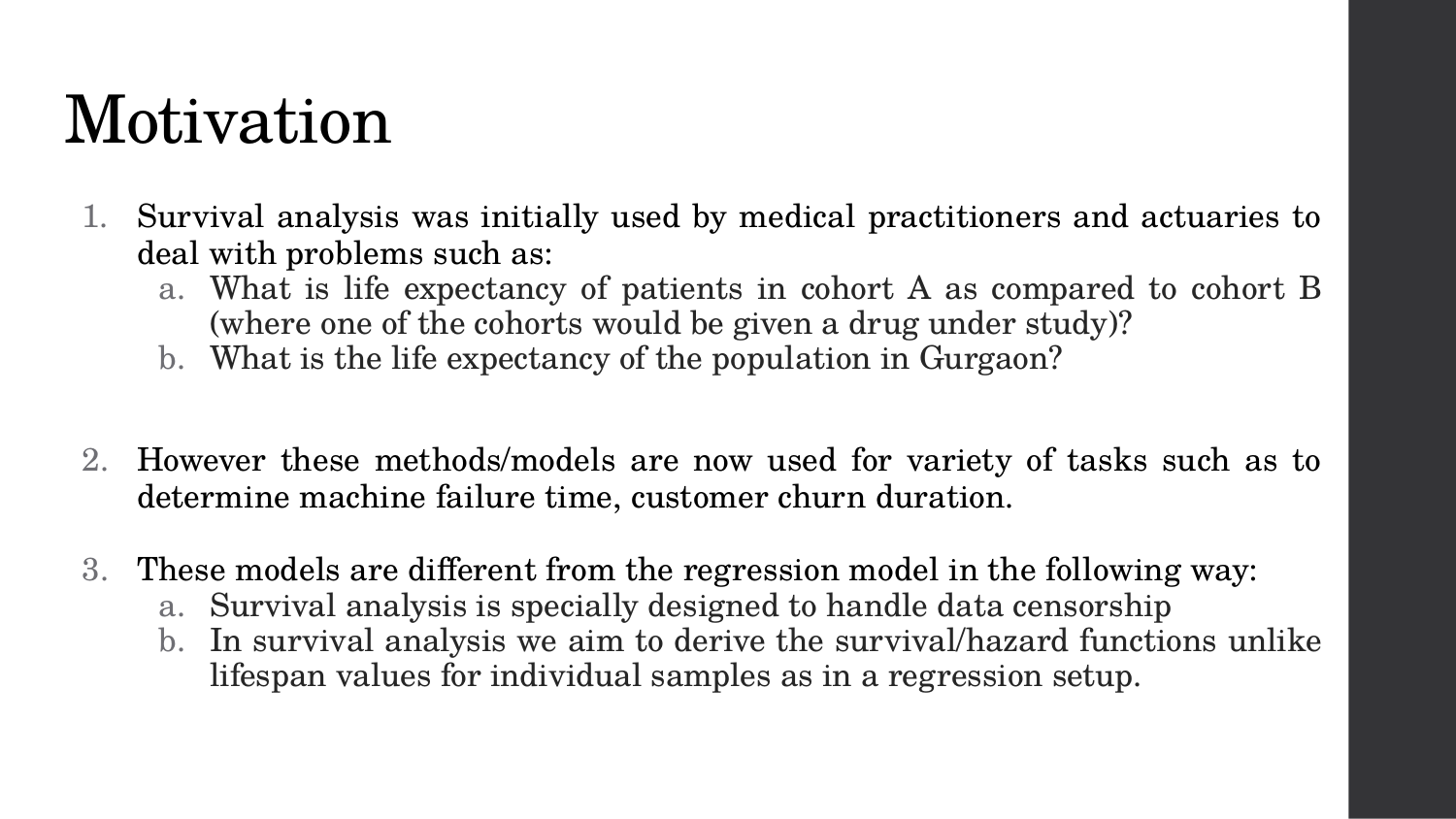

# Motivation
Survival analysis was initially used by medical practitioners and actuaries to deal with problems such as:
What is life expectancy of patients in cohort A as compared to cohort B (where one of the cohorts would be given a drug under study)?
What is the life expectancy of the population in Gurgaon?

However these methods/models are now used for variety of tasks such as to determine machine failure time, customer churn duration.

These models are different from the regression model in the following way:
Survival analysis is specially designed to handle data censorship
In survival analysis we aim to derive the survival/hazard functions unlike lifespan values for individual samples as in a regression setup.